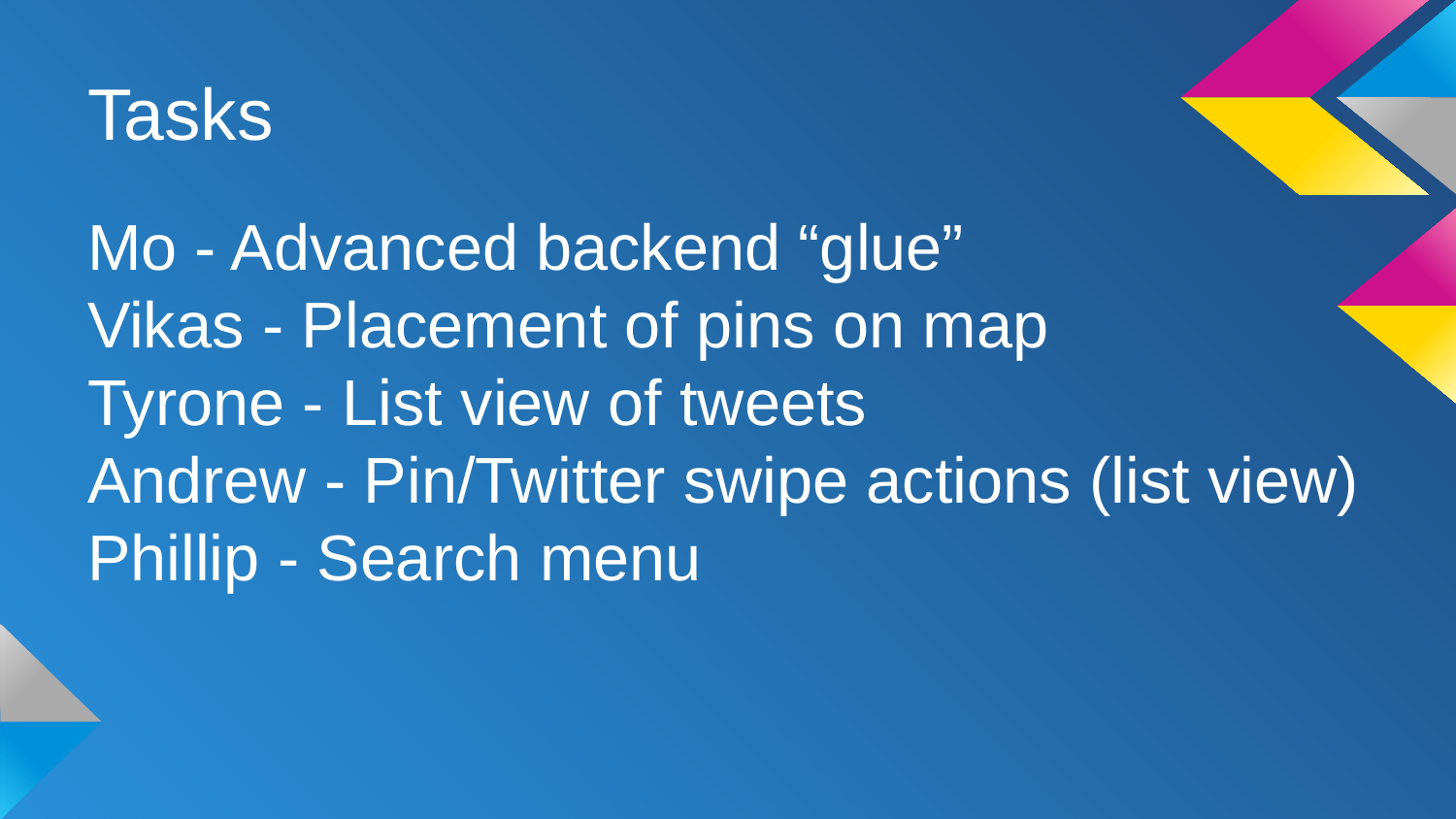

# Tasks
Mo - Advanced backend “glue”
Vikas - Placement of pins on map
Tyrone - List view of tweets
Andrew - Pin/Twitter swipe actions (list view)
Phillip - Search menu